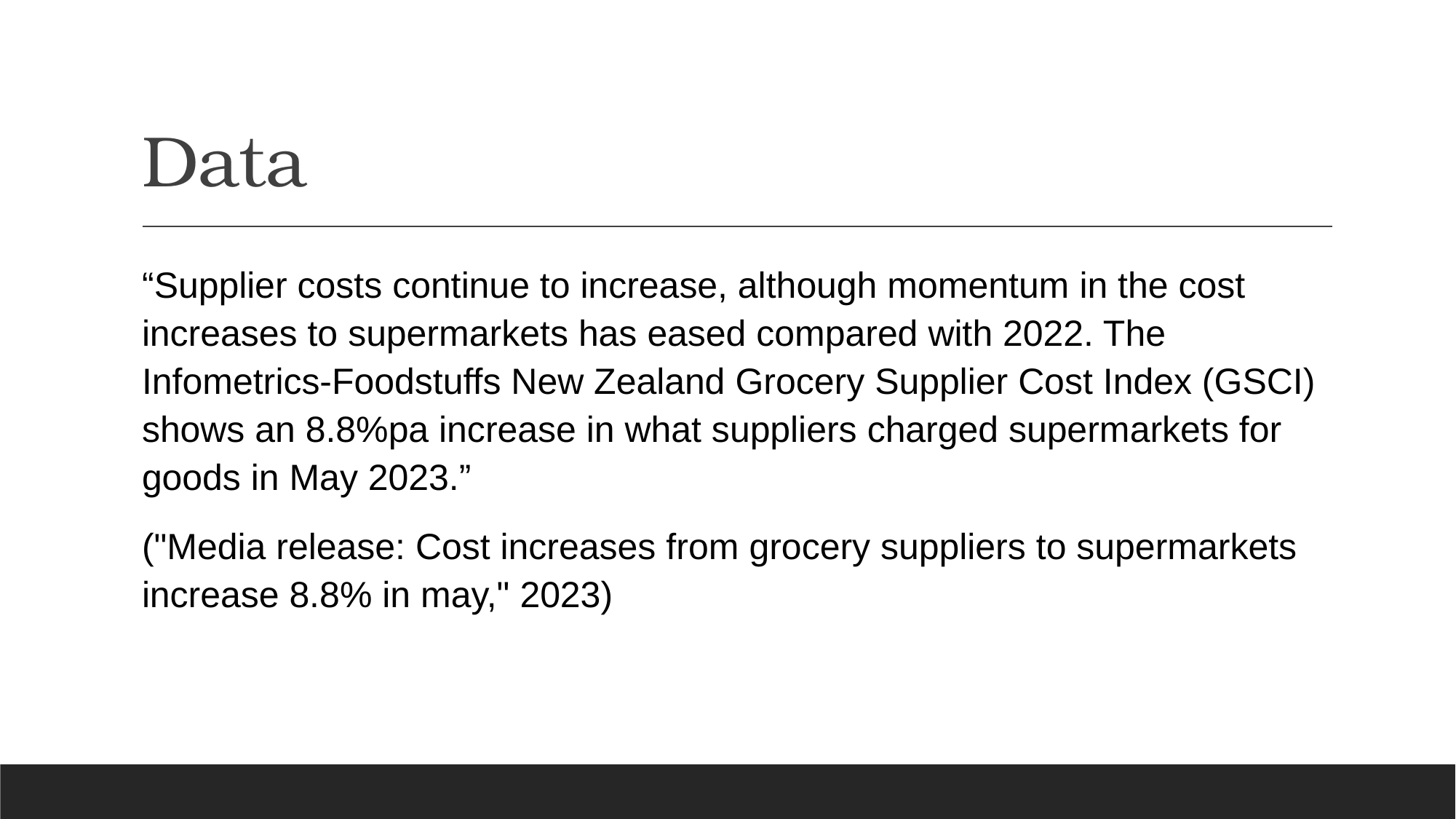

# Data
“Supplier costs continue to increase, although momentum in the cost increases to supermarkets has eased compared with 2022. The Infometrics-Foodstuffs New Zealand Grocery Supplier Cost Index (GSCI) shows an 8.8%pa increase in what suppliers charged supermarkets for goods in May 2023.”
("Media release: Cost increases from grocery suppliers to supermarkets increase 8.8% in may," 2023)